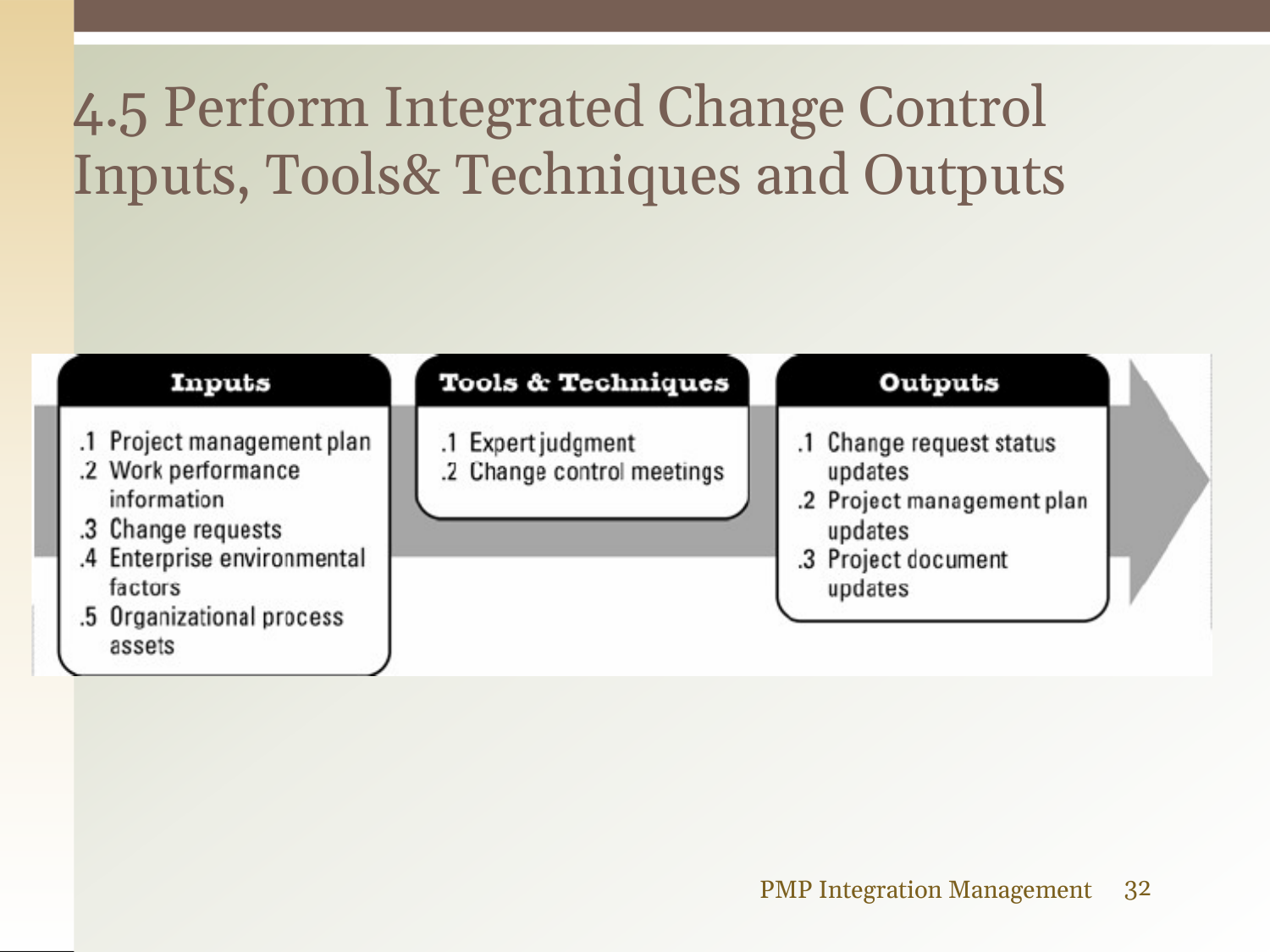

4.5 Perform Integrated Change Control
Inputs, Tools& Techniques and Outputs

PMP Integration Management
32